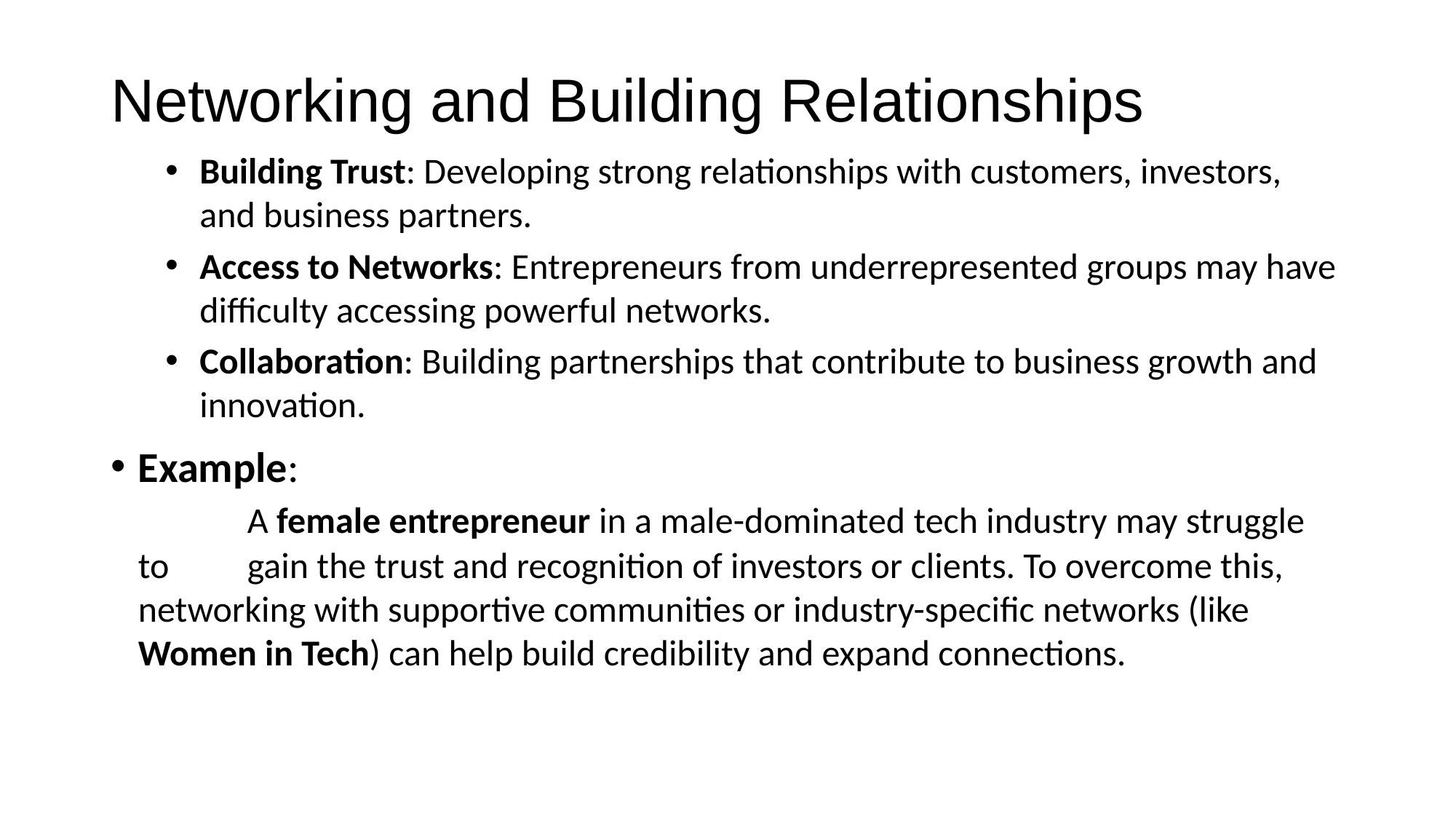

# Networking and Building Relationships
Building Trust: Developing strong relationships with customers, investors, and business partners.
Access to Networks: Entrepreneurs from underrepresented groups may have difficulty accessing powerful networks.
Collaboration: Building partnerships that contribute to business growth and innovation.
Example:
	A female entrepreneur in a male-dominated tech industry may struggle to 	gain the trust and recognition of investors or clients. To overcome this, 	networking with supportive communities or industry-specific networks (like 	Women in Tech) can help build credibility and expand connections.